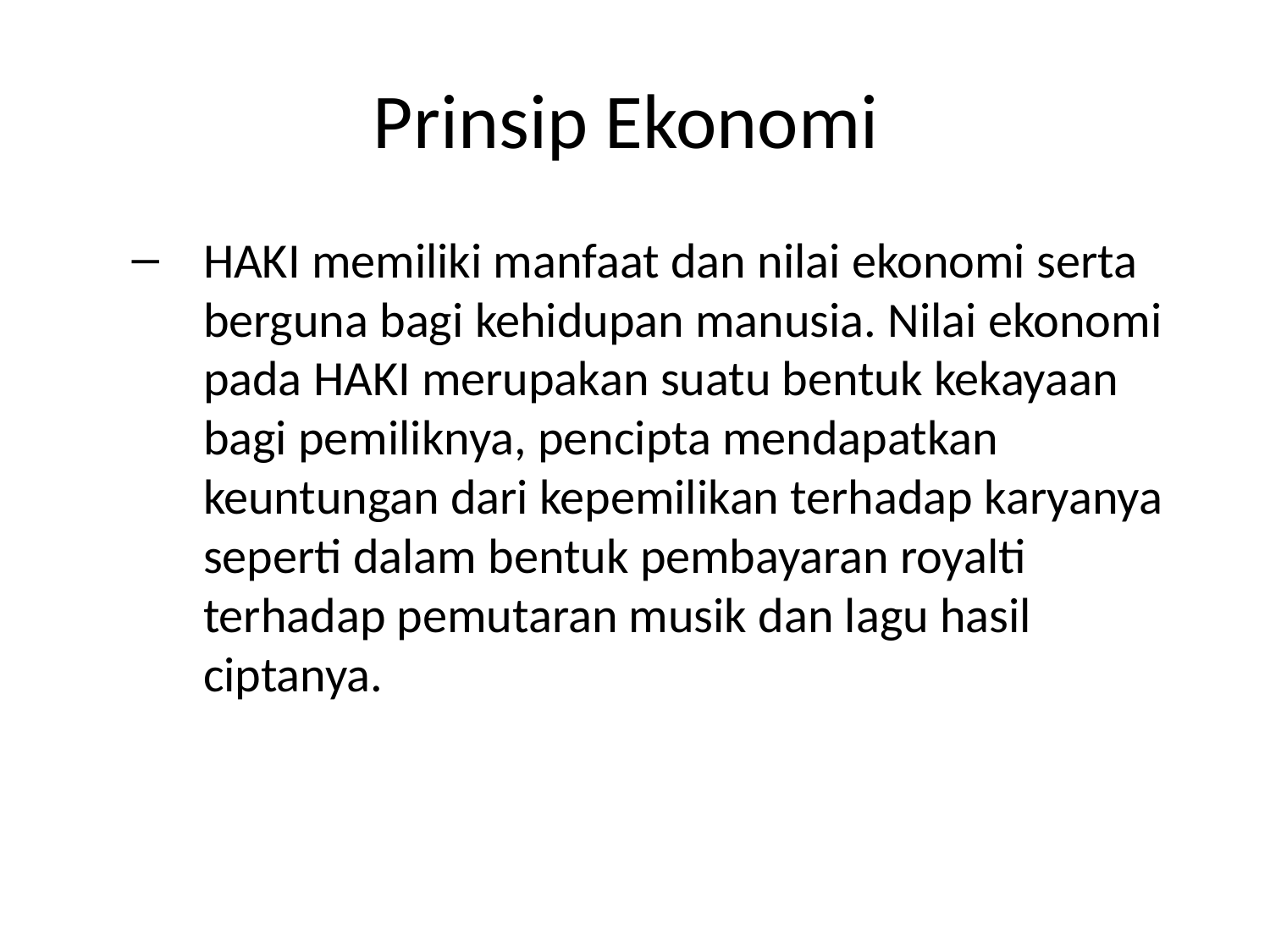

# Prinsip Ekonomi
HAKI memiliki manfaat dan nilai ekonomi serta berguna bagi kehidupan manusia. Nilai ekonomi pada HAKI merupakan suatu bentuk kekayaan bagi pemiliknya, pencipta mendapatkan keuntungan dari kepemilikan terhadap karyanya seperti dalam bentuk pembayaran royalti terhadap pemutaran musik dan lagu hasil ciptanya.